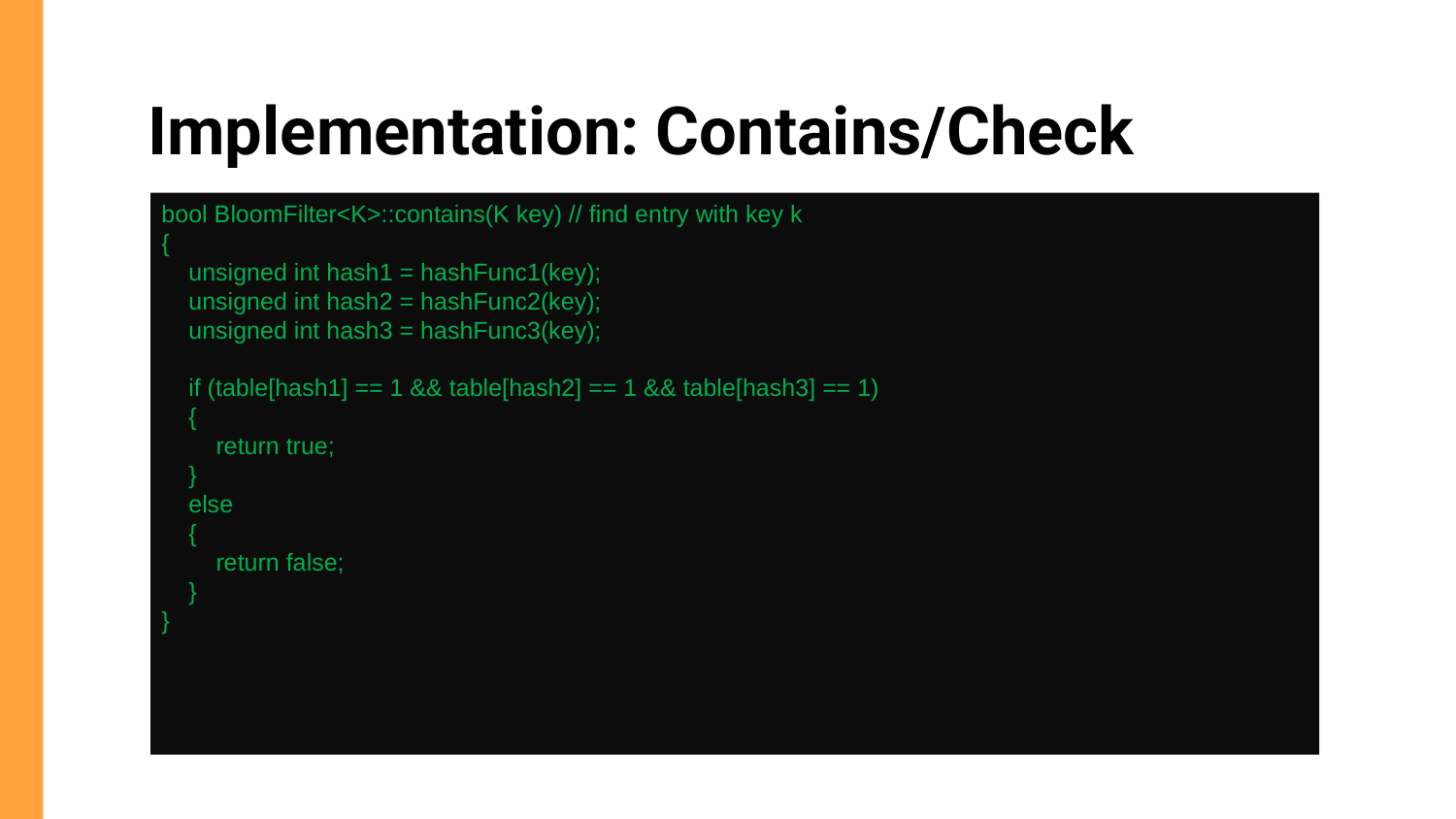

# Implementation: Contains/Check
bool BloomFilter<K>::contains(K key) // find entry with key k
{
    unsigned int hash1 = hashFunc1(key);
    unsigned int hash2 = hashFunc2(key);
    unsigned int hash3 = hashFunc3(key);

    if (table[hash1] == 1 && table[hash2] == 1 && table[hash3] == 1)
    {
        return true;
    }
    else
    {
        return false;
    }
}